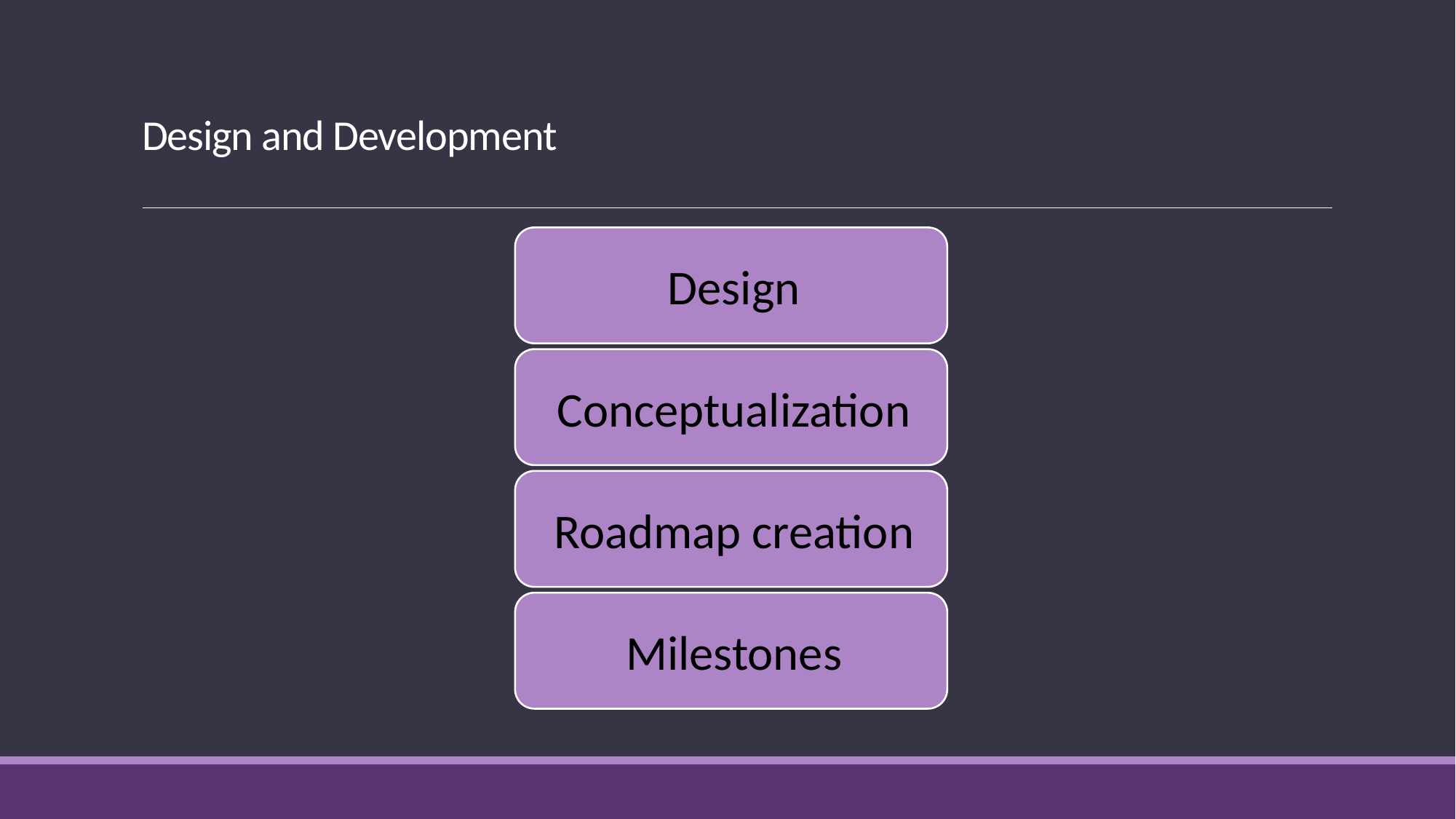

# Design and Development

Design
Conceptualization
Roadmap creation
Milestones